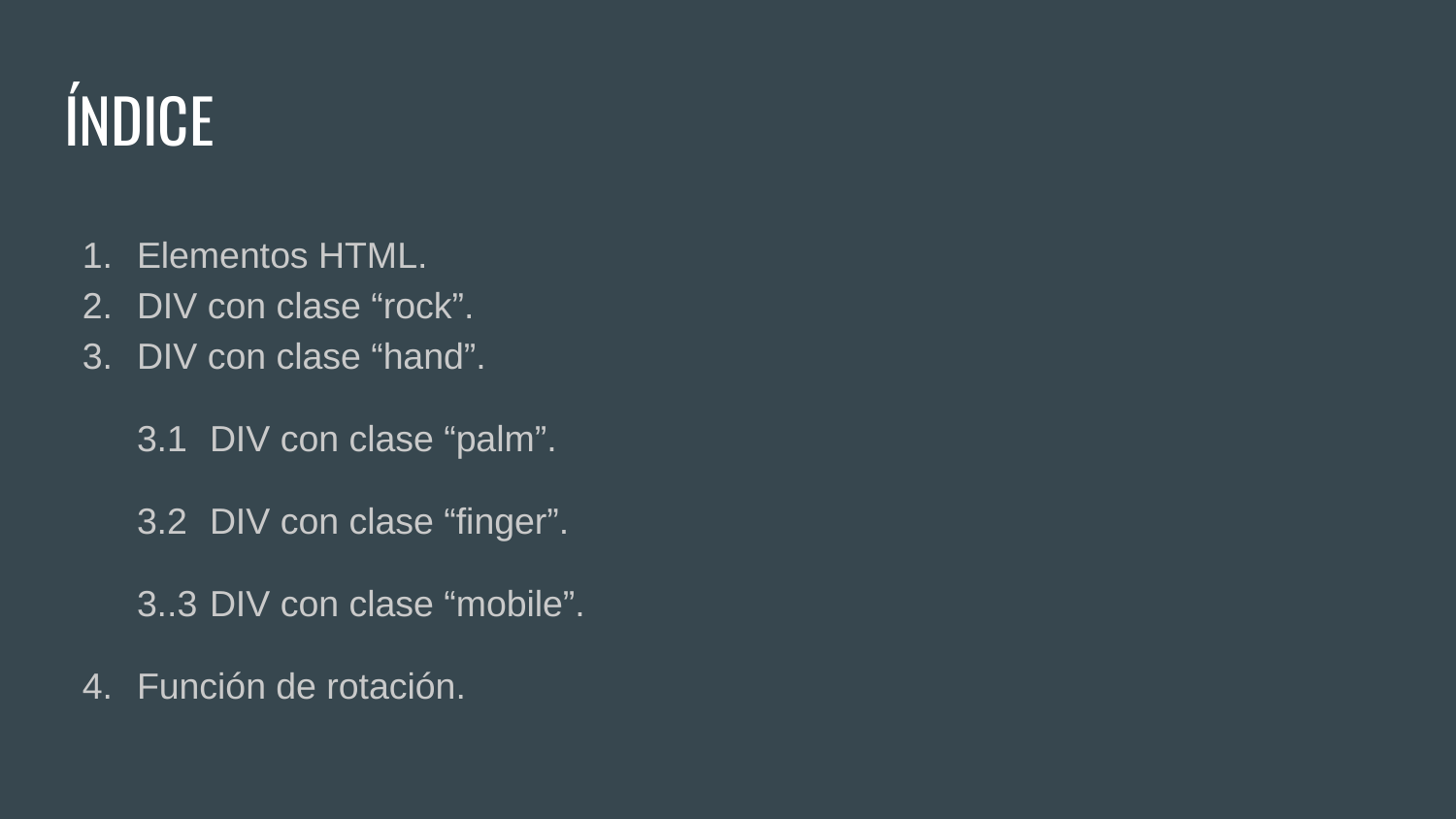

# ÍNDICE
Elementos HTML.
DIV con clase “rock”.
DIV con clase “hand”.
3.1	DIV con clase “palm”.
3.2	DIV con clase “finger”.
3..3	DIV con clase “mobile”.
Función de rotación.